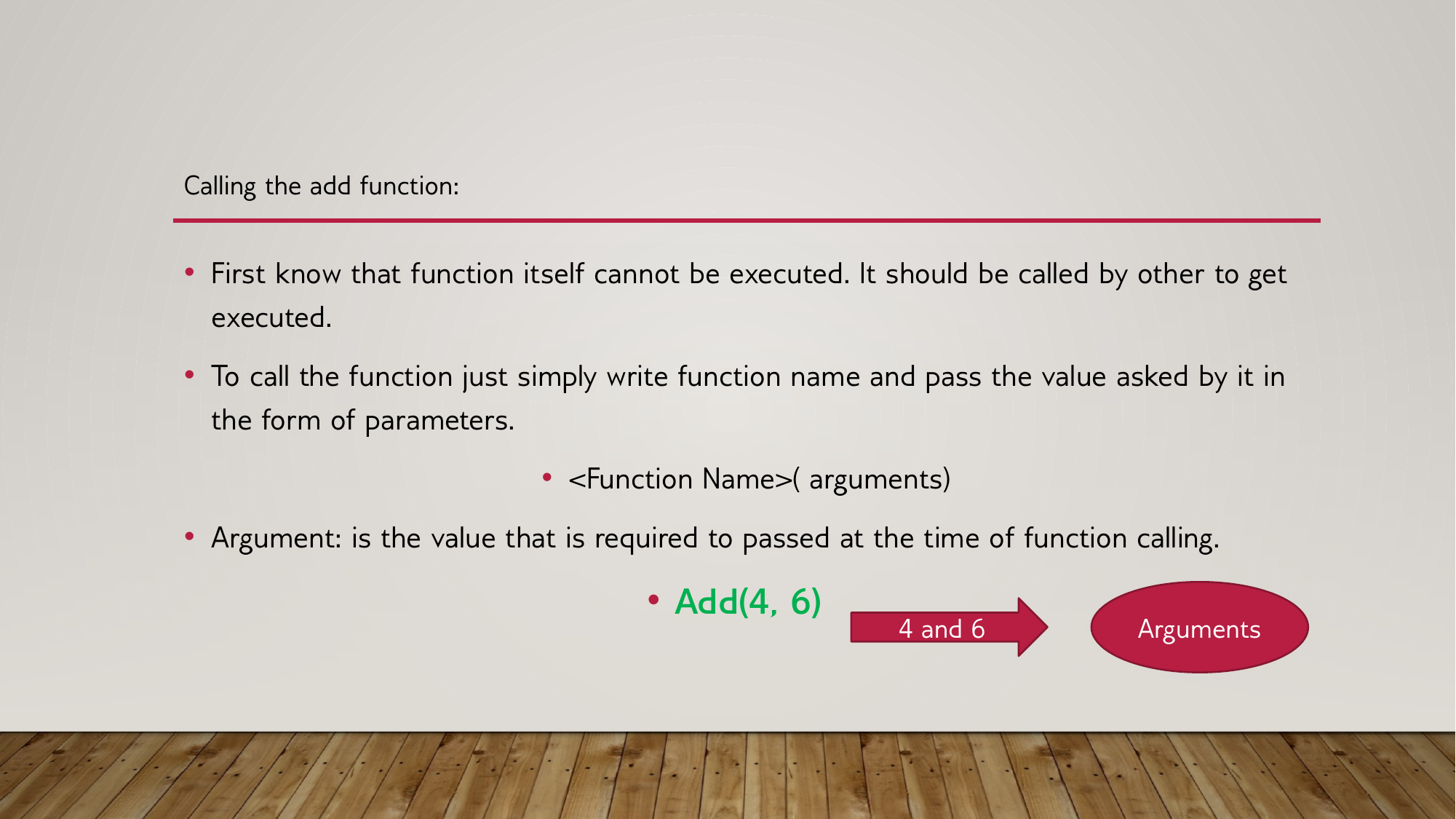

Calling the add function:
First know that function itself cannot be executed. It should be called by other to get executed.
To call the function just simply write function name and pass the value asked by it in the form of parameters.
<Function Name>( arguments)
Argument: is the value that is required to passed at the time of function calling.
Add(4, 6)

Arguments
4 and 6